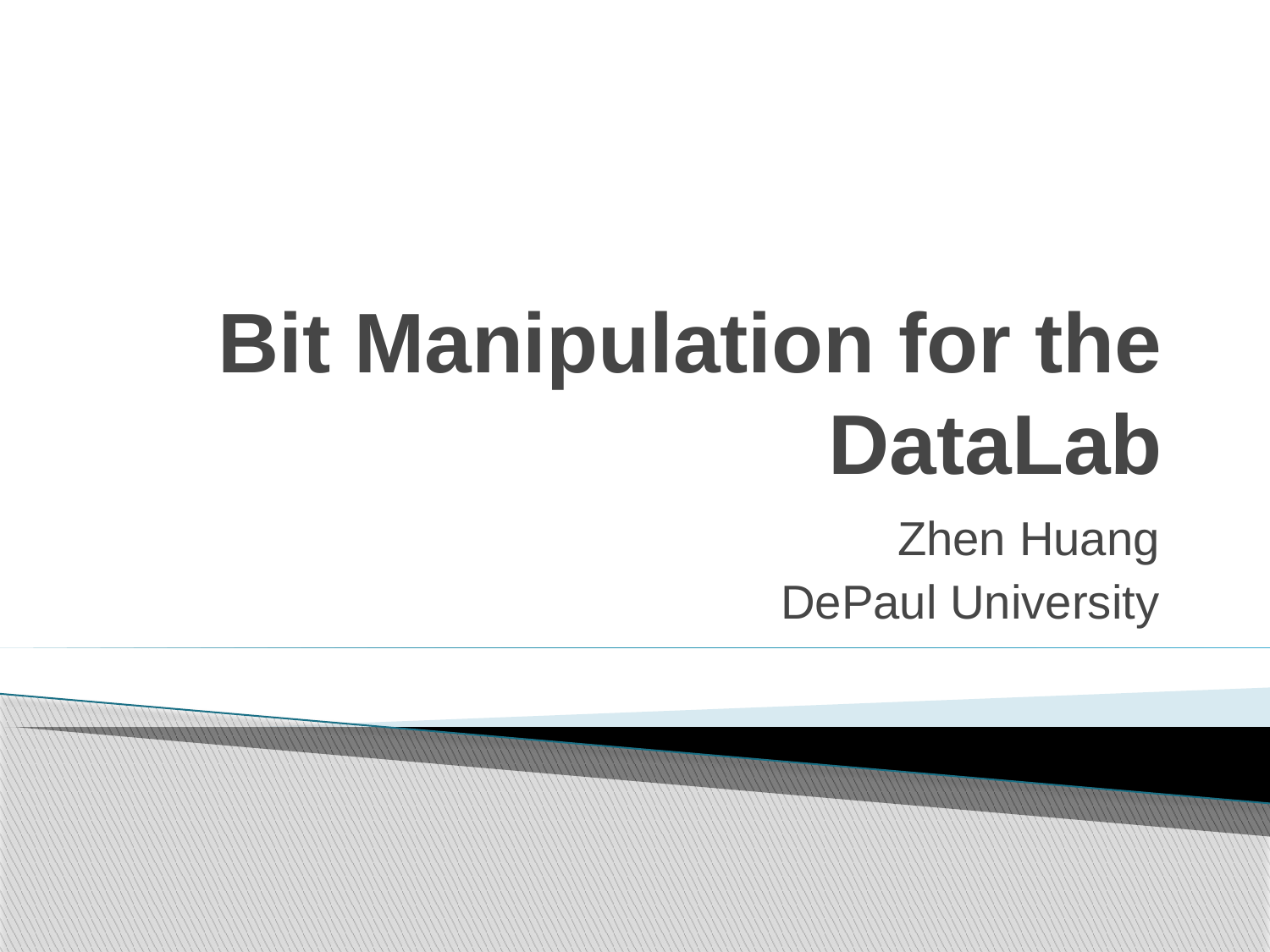

# Bit Manipulation for the DataLab
Zhen Huang
DePaul University